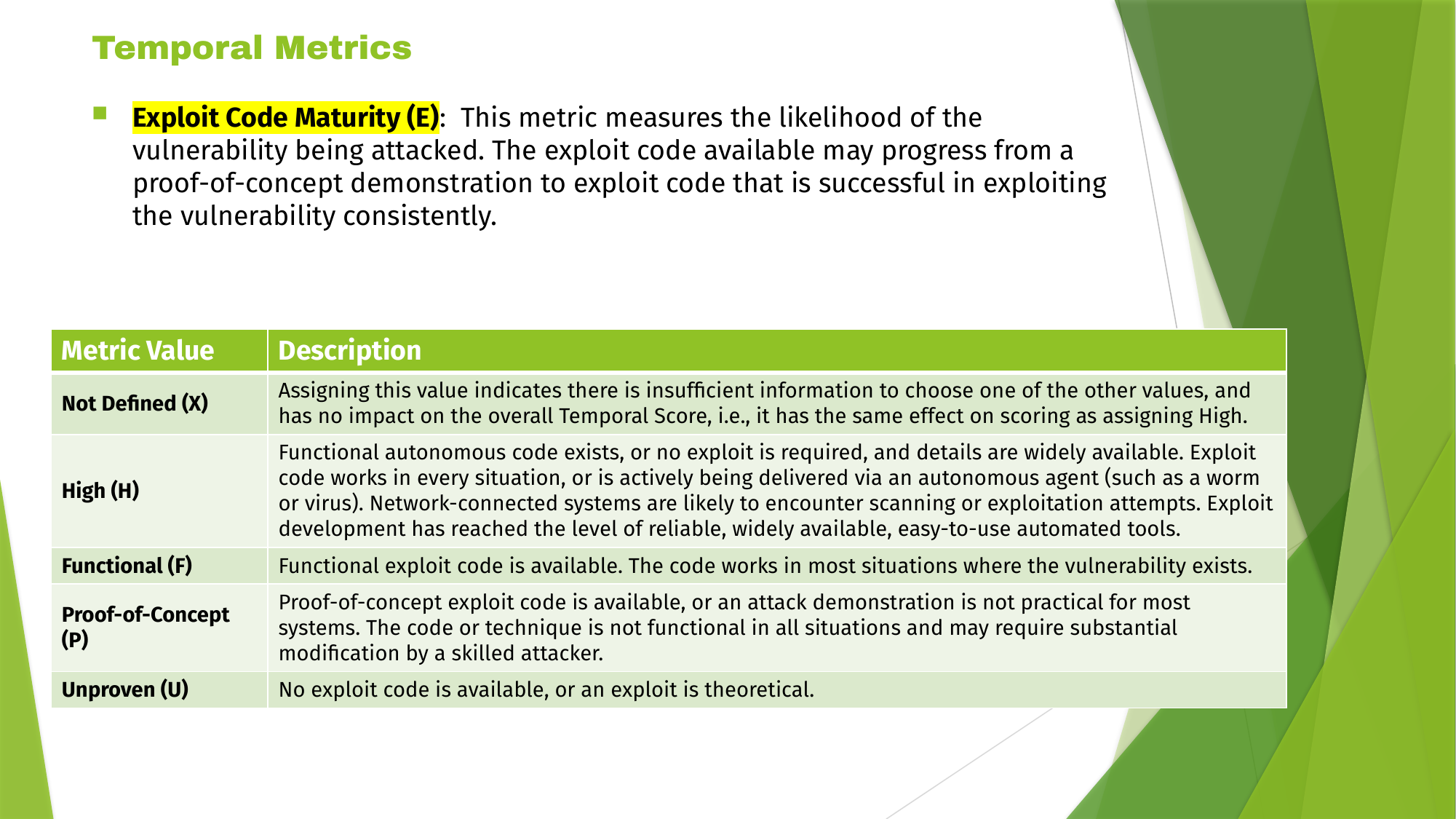

# Temporal Metrics
Exploit Code Maturity (E):  This metric measures the likelihood of the vulnerability being attacked. The exploit code available may progress from a proof-of-concept demonstration to exploit code that is successful in exploiting the vulnerability consistently.
| Metric Value | Description |
| --- | --- |
| Not Defined (X) | Assigning this value indicates there is insufficient information to choose one of the other values, and has no impact on the overall Temporal Score, i.e., it has the same effect on scoring as assigning High. |
| High (H) | Functional autonomous code exists, or no exploit is required, and details are widely available. Exploit code works in every situation, or is actively being delivered via an autonomous agent (such as a worm or virus). Network-connected systems are likely to encounter scanning or exploitation attempts. Exploit development has reached the level of reliable, widely available, easy-to-use automated tools. |
| Functional (F) | Functional exploit code is available. The code works in most situations where the vulnerability exists. |
| Proof-of-Concept (P) | Proof-of-concept exploit code is available, or an attack demonstration is not practical for most systems. The code or technique is not functional in all situations and may require substantial modification by a skilled attacker. |
| Unproven (U) | No exploit code is available, or an exploit is theoretical. |